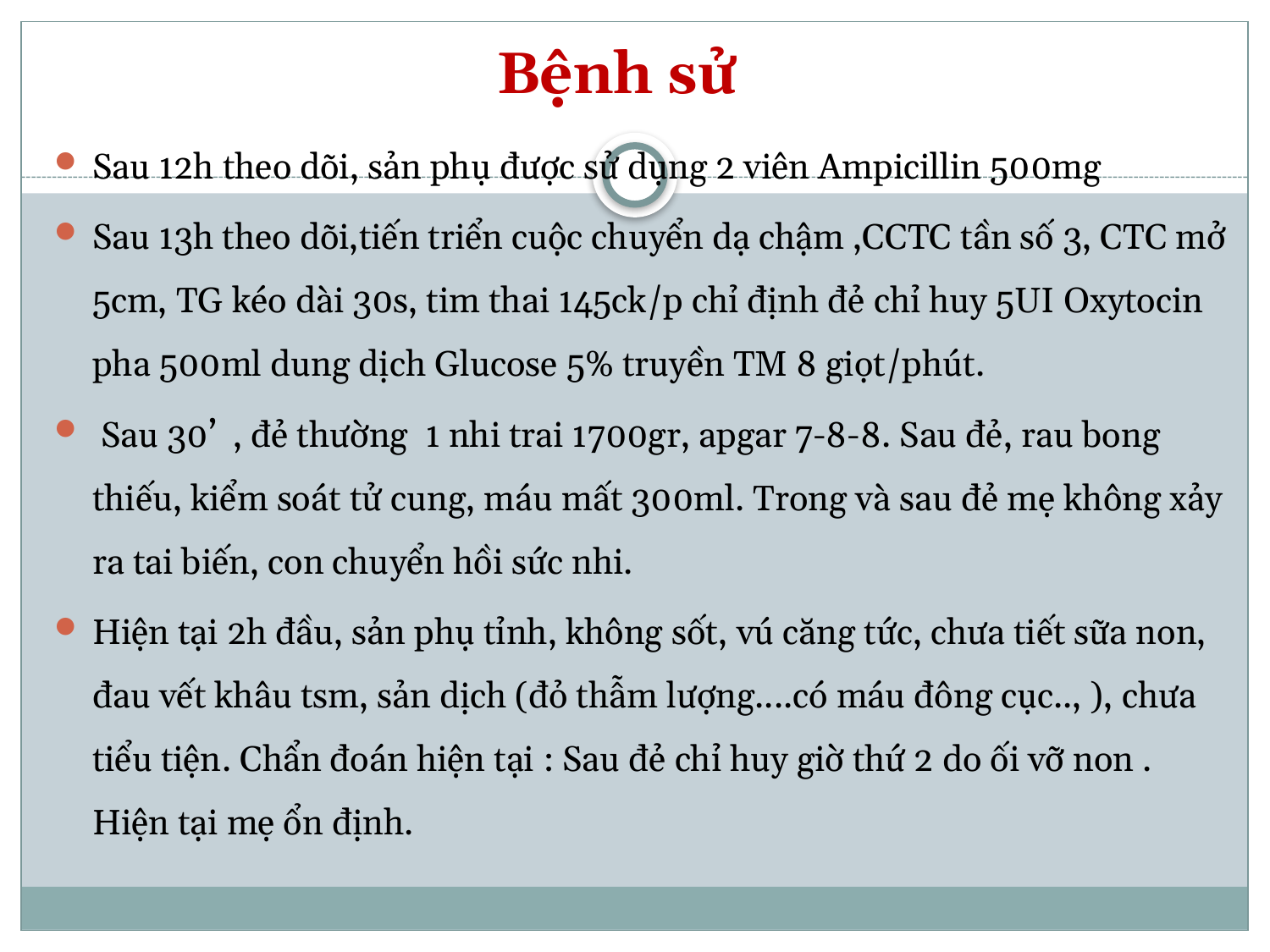

# Bệnh sử
Sau 12h theo dõi, sản phụ được sử dụng 2 viên Ampicillin 500mg
Sau 13h theo dõi,tiến triển cuộc chuyển dạ chậm ,CCTC tần số 3, CTC mở 5cm, TG kéo dài 30s, tim thai 145ck/p chỉ định đẻ chỉ huy 5UI Oxytocin pha 500ml dung dịch Glucose 5% truyền TM 8 giọt/phút.
 Sau 30’  , đẻ thường  1 nhi trai 1700gr, apgar 7-8-8. Sau đẻ, rau bong thiếu, kiểm soát tử cung, máu mất 300ml. Trong và sau đẻ mẹ không xảy ra tai biến, con chuyển hồi sức nhi.
Hiện tại 2h đầu, sản phụ tỉnh, không sốt, vú căng tức, chưa tiết sữa non, đau vết khâu tsm, sản dịch (đỏ thẫm lượng....có máu đông cục.., ), chưa tiểu tiện. Chẩn đoán hiện tại : Sau đẻ chỉ huy giờ thứ 2 do ối vỡ non . Hiện tại mẹ ổn định.